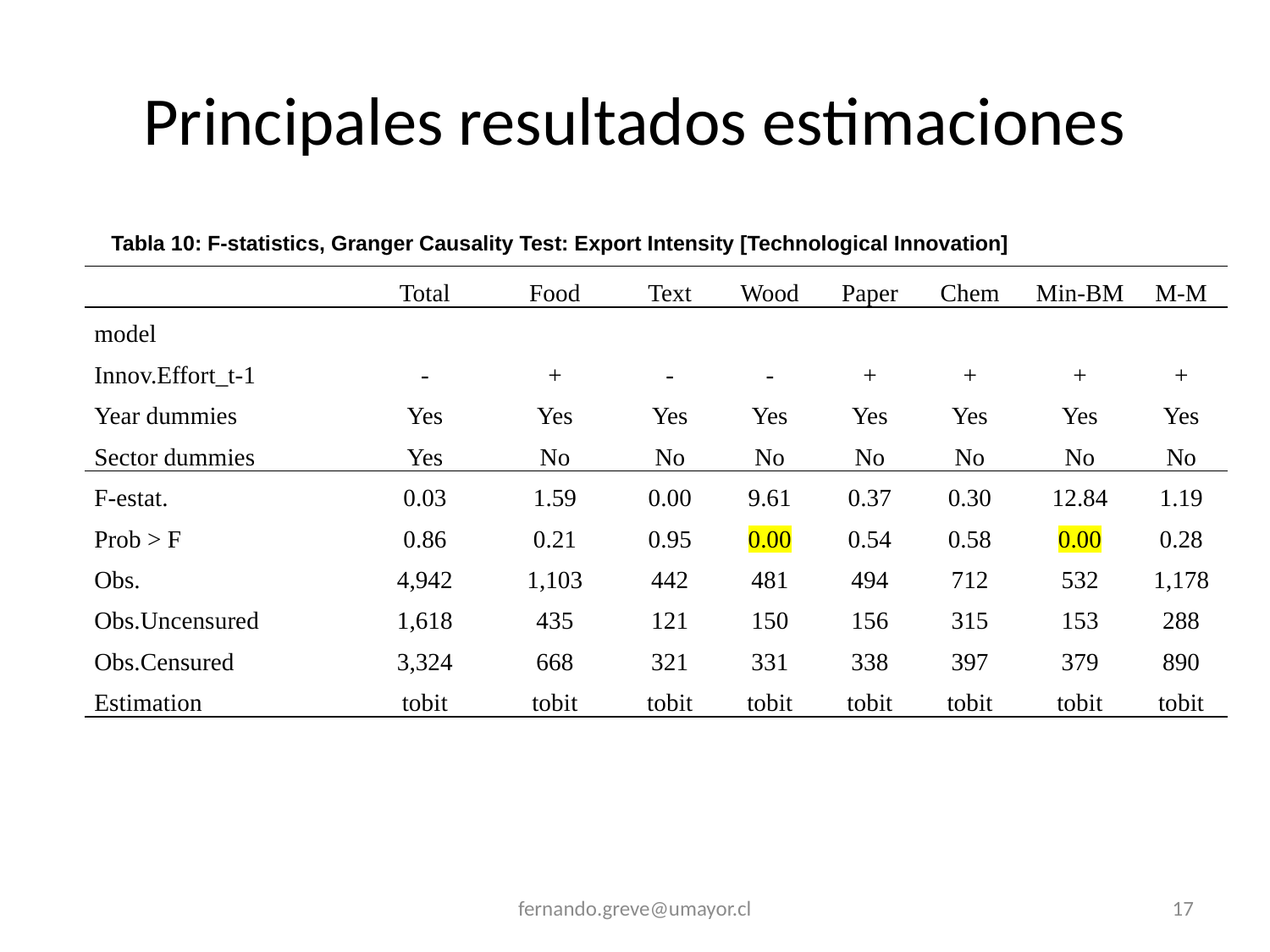

# Principales resultados estimaciones
Tabla 10: F-statistics, Granger Causality Test: Export Intensity [Technological Innovation]
|  | Total | Food | Text | Wood | Paper | Chem | Min-BM | M-M |
| --- | --- | --- | --- | --- | --- | --- | --- | --- |
| model |  |  |  |  |  |  |  |  |
| Innov.Effort\_t-1 | - | + | - | - | + | + | + | + |
| Year dummies | Yes | Yes | Yes | Yes | Yes | Yes | Yes | Yes |
| Sector dummies | Yes | No | No | No | No | No | No | No |
| F-estat. | 0.03 | 1.59 | 0.00 | 9.61 | 0.37 | 0.30 | 12.84 | 1.19 |
| Prob > F | 0.86 | 0.21 | 0.95 | 0.00 | 0.54 | 0.58 | 0.00 | 0.28 |
| Obs. | 4,942 | 1,103 | 442 | 481 | 494 | 712 | 532 | 1,178 |
| Obs.Uncensured | 1,618 | 435 | 121 | 150 | 156 | 315 | 153 | 288 |
| Obs.Censured | 3,324 | 668 | 321 | 331 | 338 | 397 | 379 | 890 |
| Estimation | tobit | tobit | tobit | tobit | tobit | tobit | tobit | tobit |
fernando.greve@umayor.cl
17